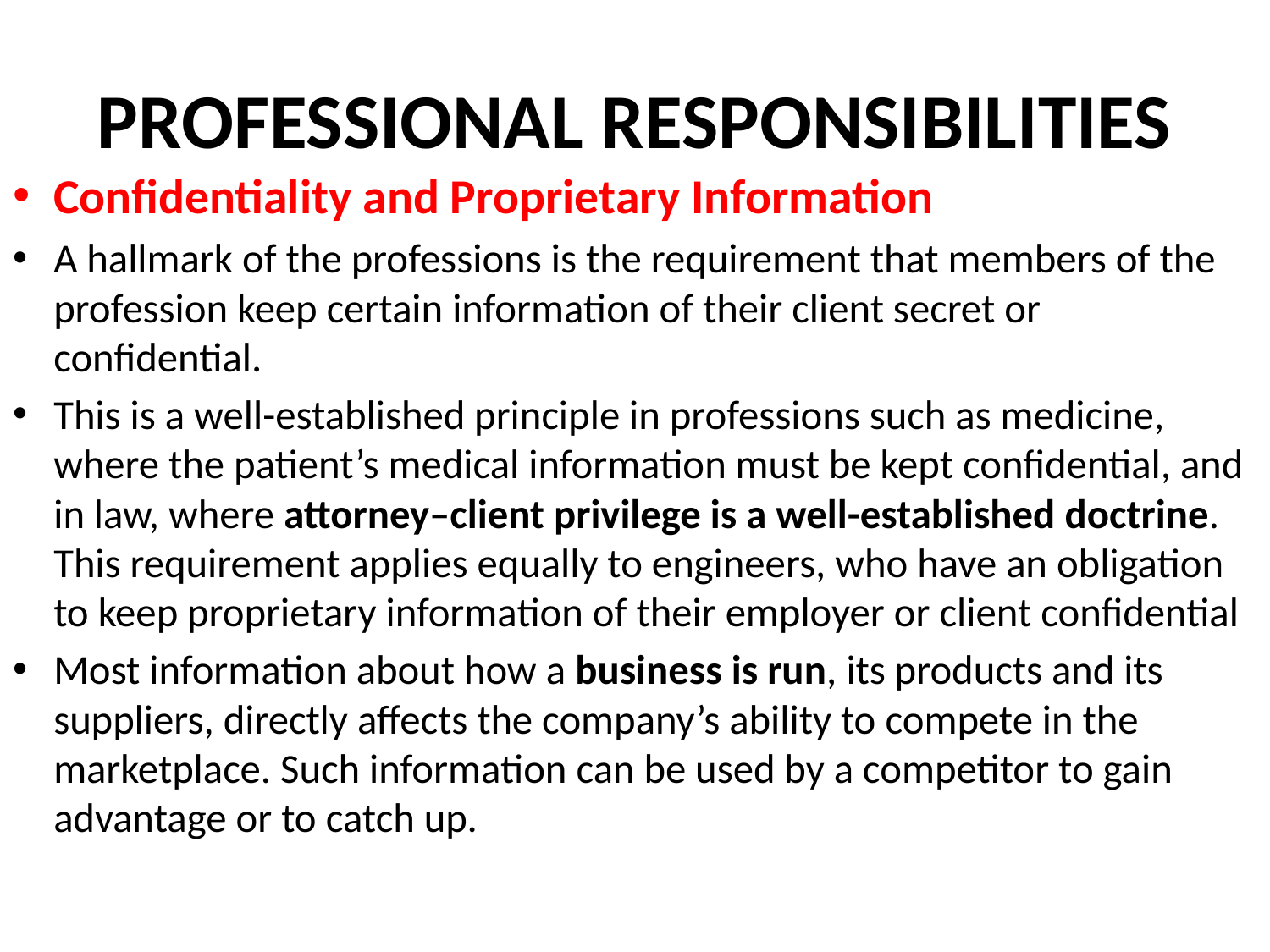

# PROFESSIONAL RESPONSIBILITIES
Confidentiality and Proprietary Information
A hallmark of the professions is the requirement that members of the profession keep certain information of their client secret or confidential.
This is a well-established principle in professions such as medicine, where the patient’s medical information must be kept confidential, and in law, where attorney–client privilege is a well-established doctrine. This requirement applies equally to engineers, who have an obligation to keep proprietary information of their employer or client confidential
Most information about how a business is run, its products and its suppliers, directly affects the company’s ability to compete in the marketplace. Such information can be used by a competitor to gain advantage or to catch up.